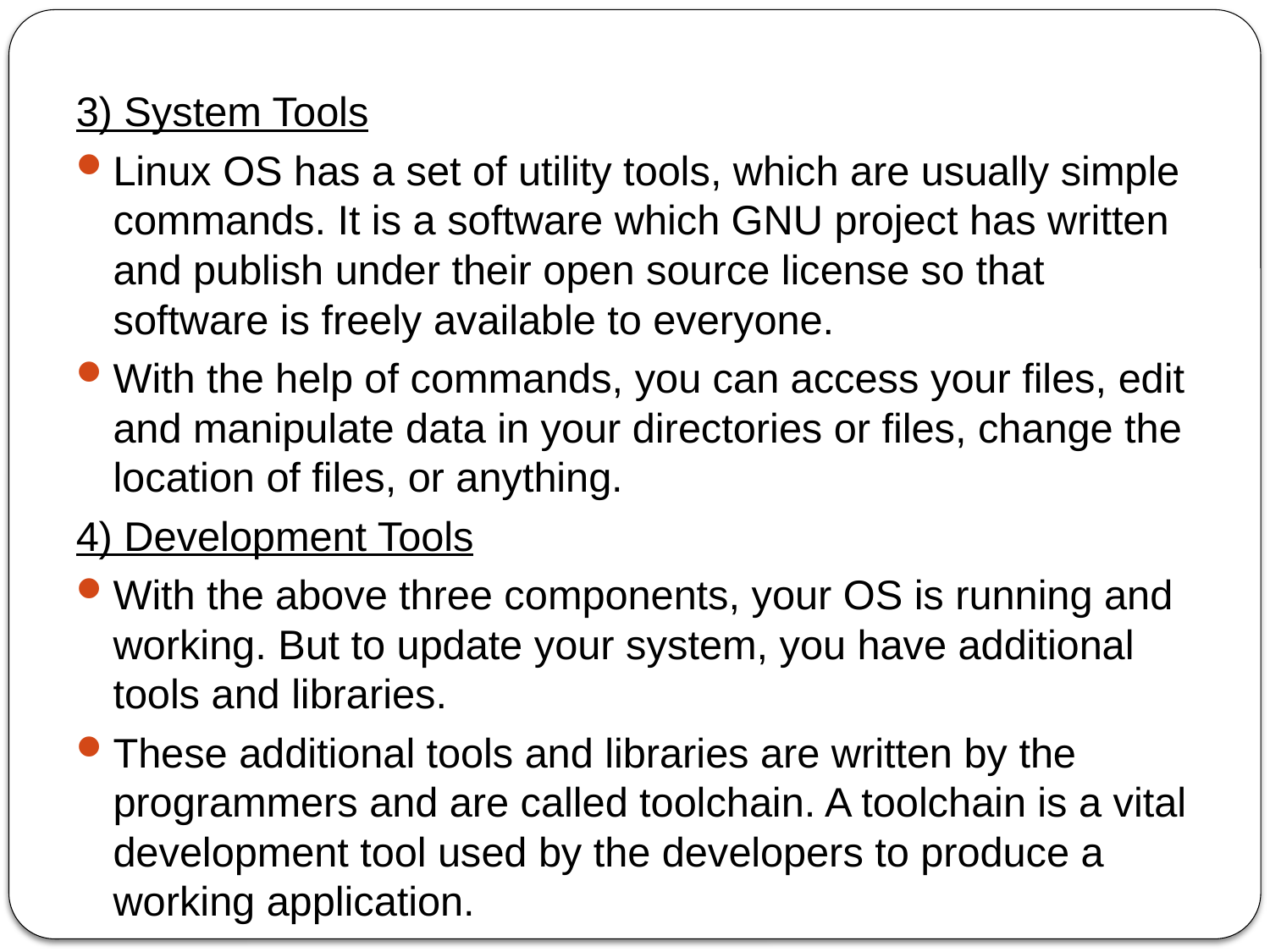

3) System Tools
Linux OS has a set of utility tools, which are usually simple commands. It is a software which GNU project has written and publish under their open source license so that software is freely available to everyone.
With the help of commands, you can access your files, edit and manipulate data in your directories or files, change the location of files, or anything.
4) Development Tools
With the above three components, your OS is running and working. But to update your system, you have additional tools and libraries.
These additional tools and libraries are written by the programmers and are called toolchain. A toolchain is a vital development tool used by the developers to produce a working application.